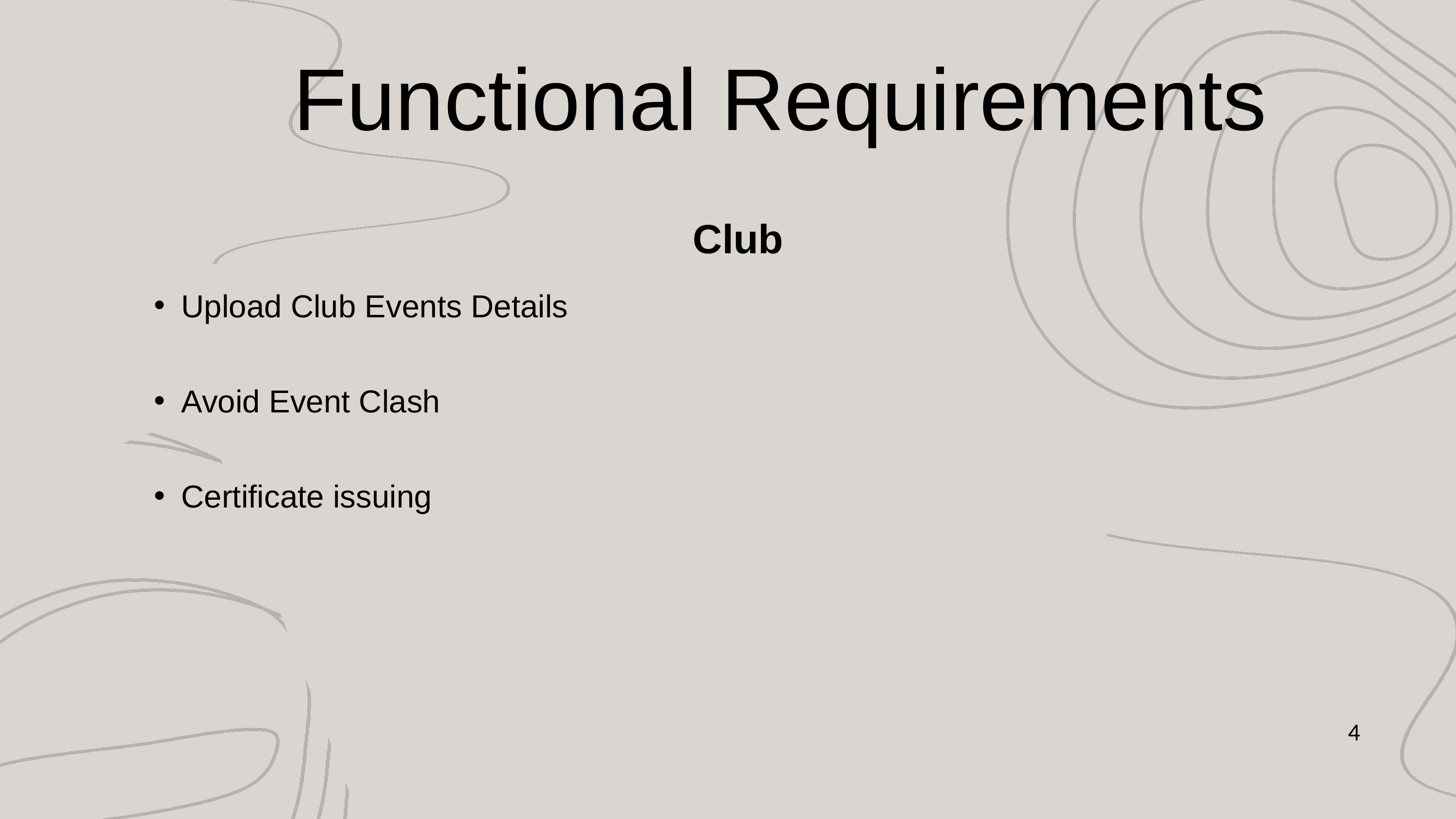

Functional Requirements
Club
Upload Club Events Details

Avoid Event Clash

Certificate issuing

4